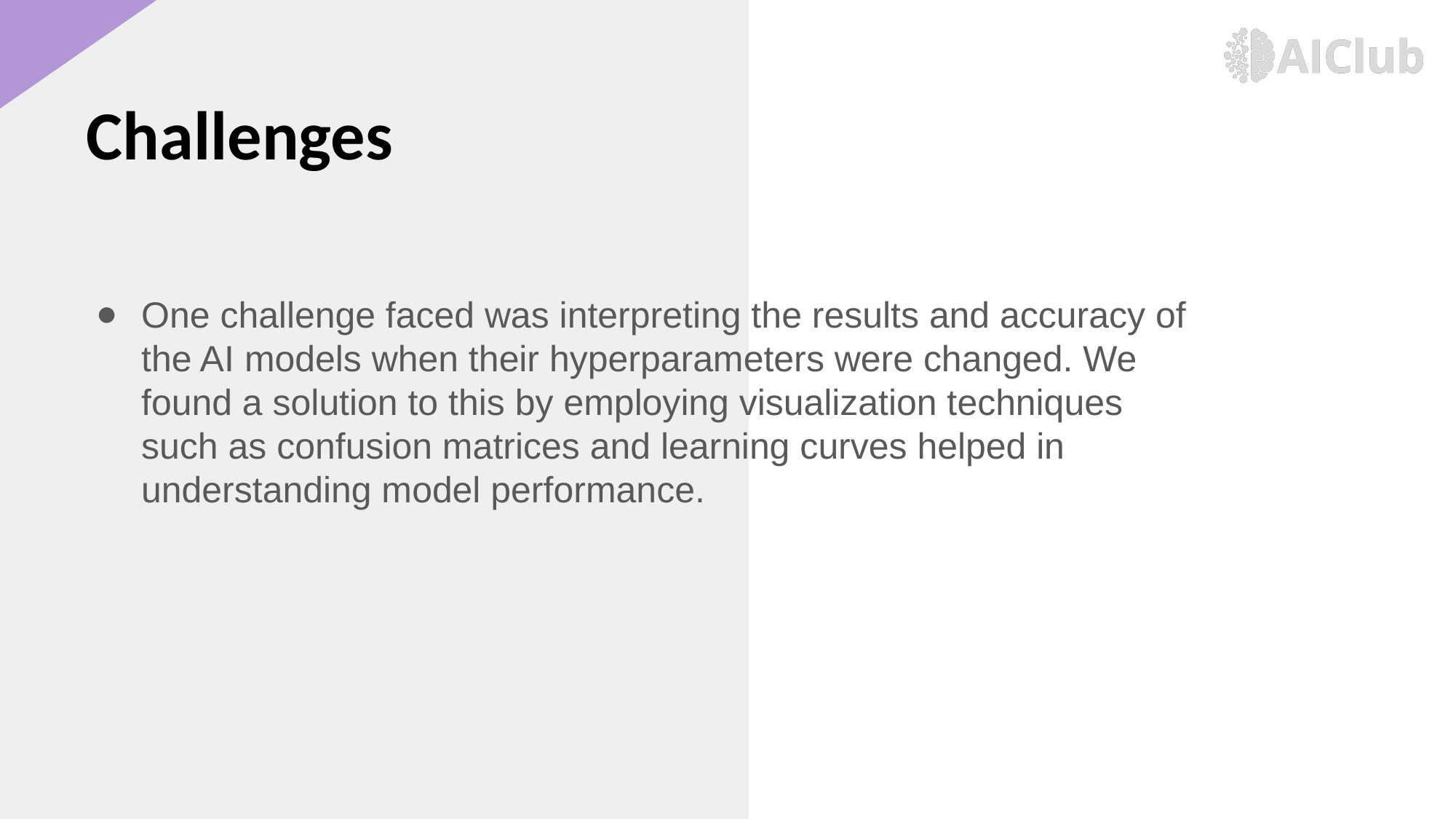

Challenges
One challenge faced was interpreting the results and accuracy of the AI models when their hyperparameters were changed. We found a solution to this by employing visualization techniques such as confusion matrices and learning curves helped in understanding model performance.